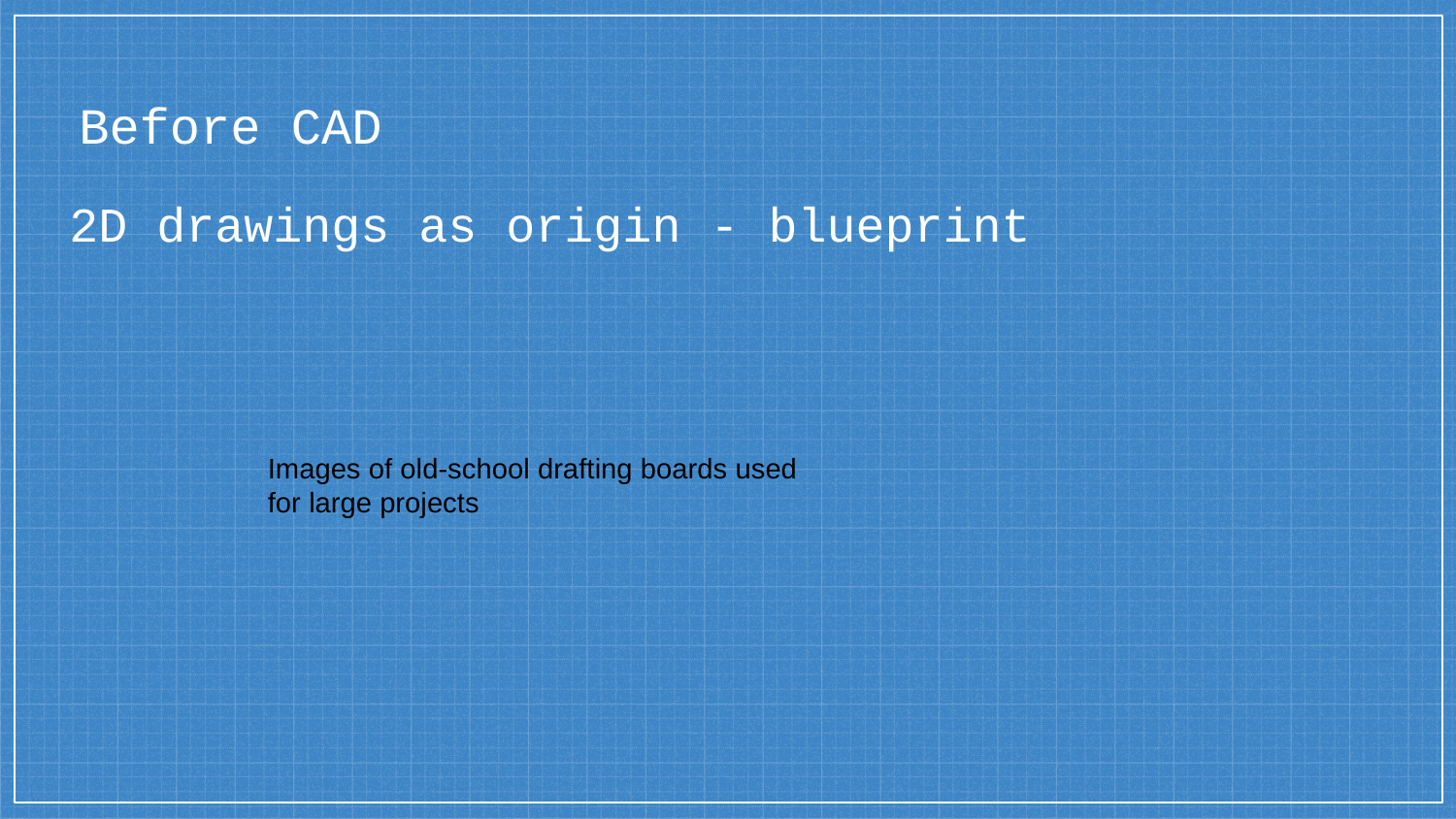

# Before CAD
2D drawings as origin - blueprint
Images of old-school drafting boards used for large projects